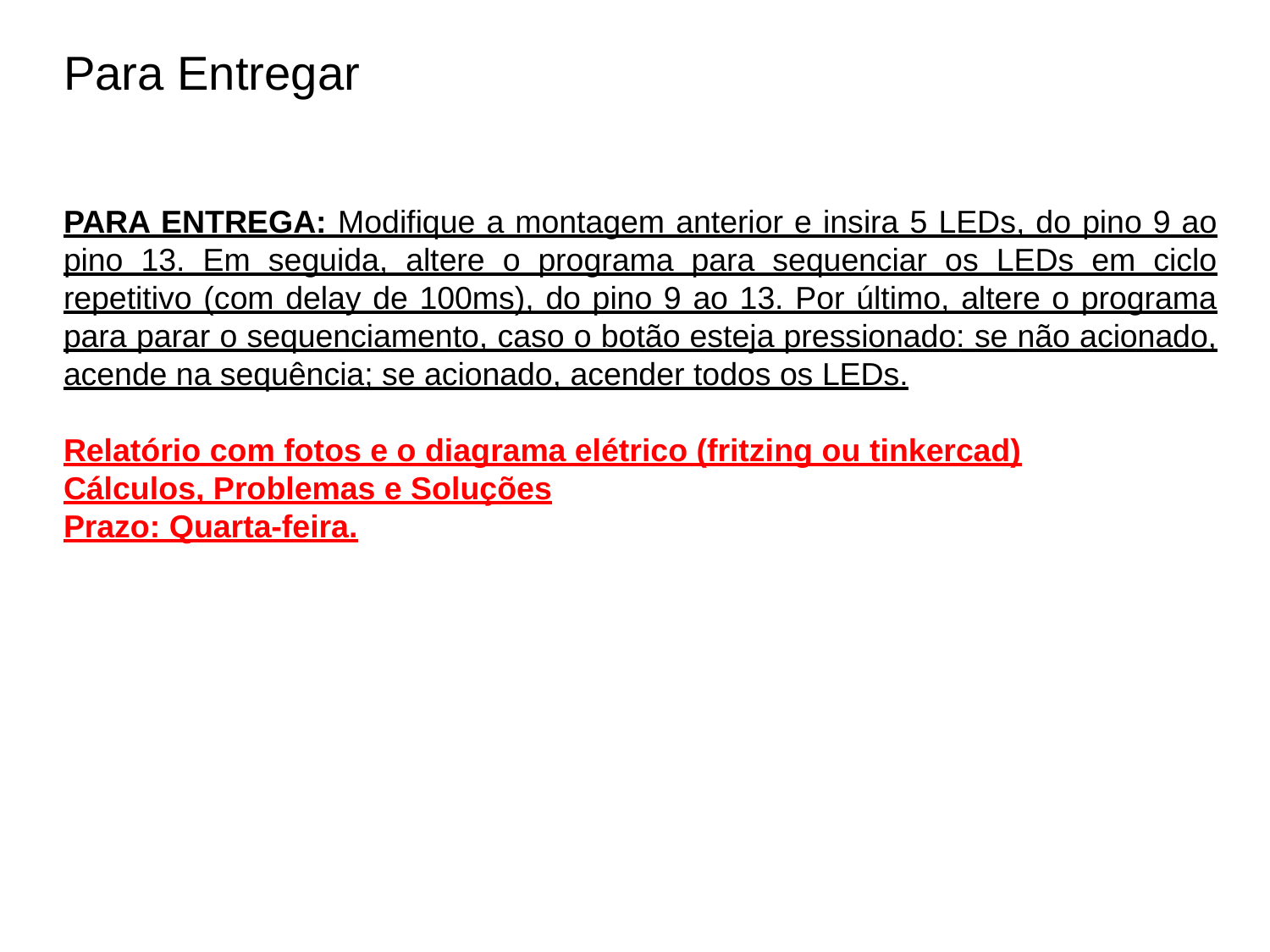

# Para Entregar
PARA ENTREGA: Modifique a montagem anterior e insira 5 LEDs, do pino 9 ao pino 13. Em seguida, altere o programa para sequenciar os LEDs em ciclo repetitivo (com delay de 100ms), do pino 9 ao 13. Por último, altere o programa para parar o sequenciamento, caso o botão esteja pressionado: se não acionado, acende na sequência; se acionado, acender todos os LEDs.

Relatório com fotos e o diagrama elétrico (fritzing ou tinkercad)
Cálculos, Problemas e Soluções
Prazo: Quarta-feira.